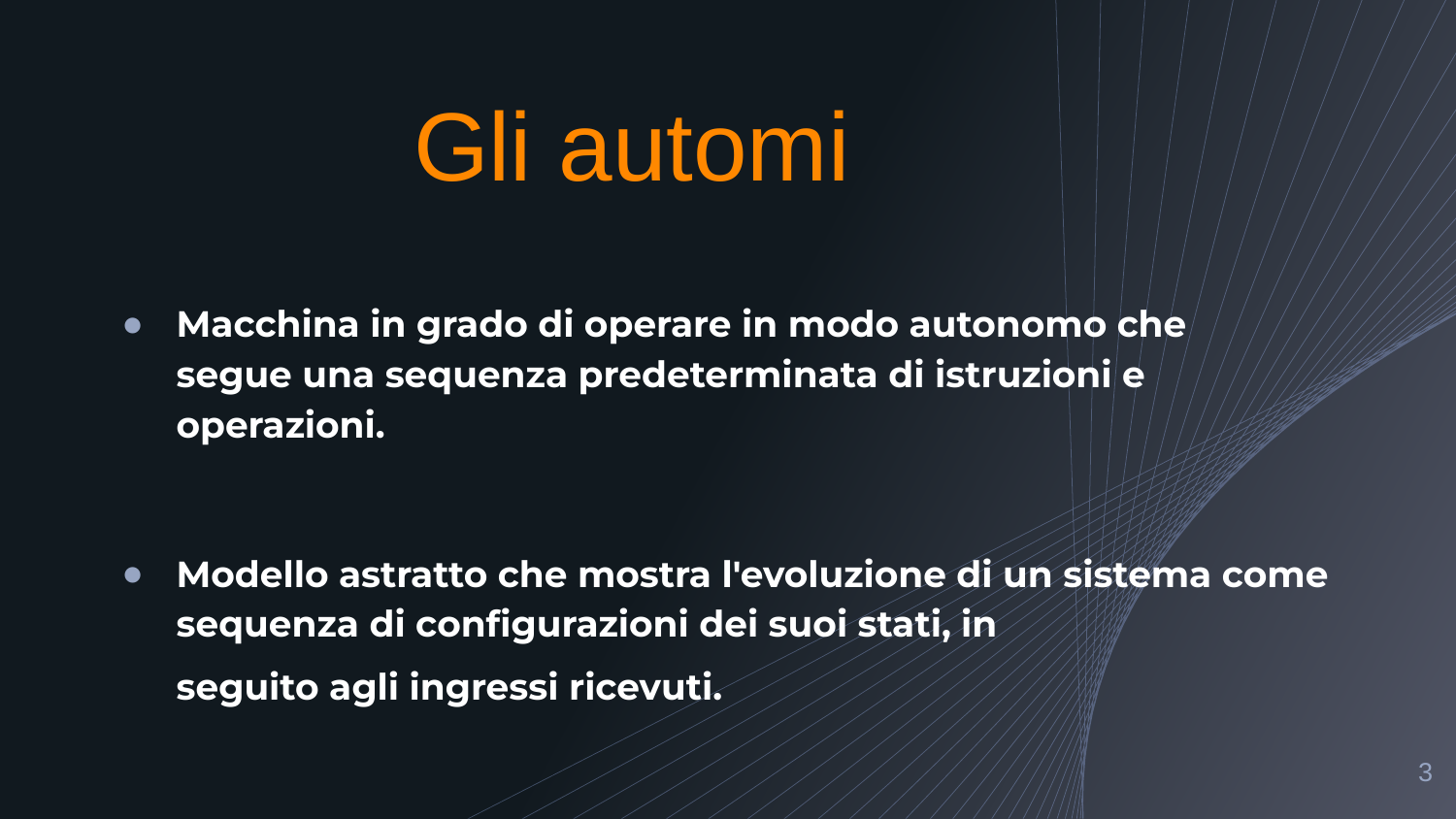

# Gli automi

Macchina in grado di operare in modo autonomo che segue una sequenza predeterminata di istruzioni e operazioni.

Modello astratto che mostra l'evoluzione di un sistema come sequenza di configurazioni dei suoi stati, in
seguito agli ingressi ricevuti.

3